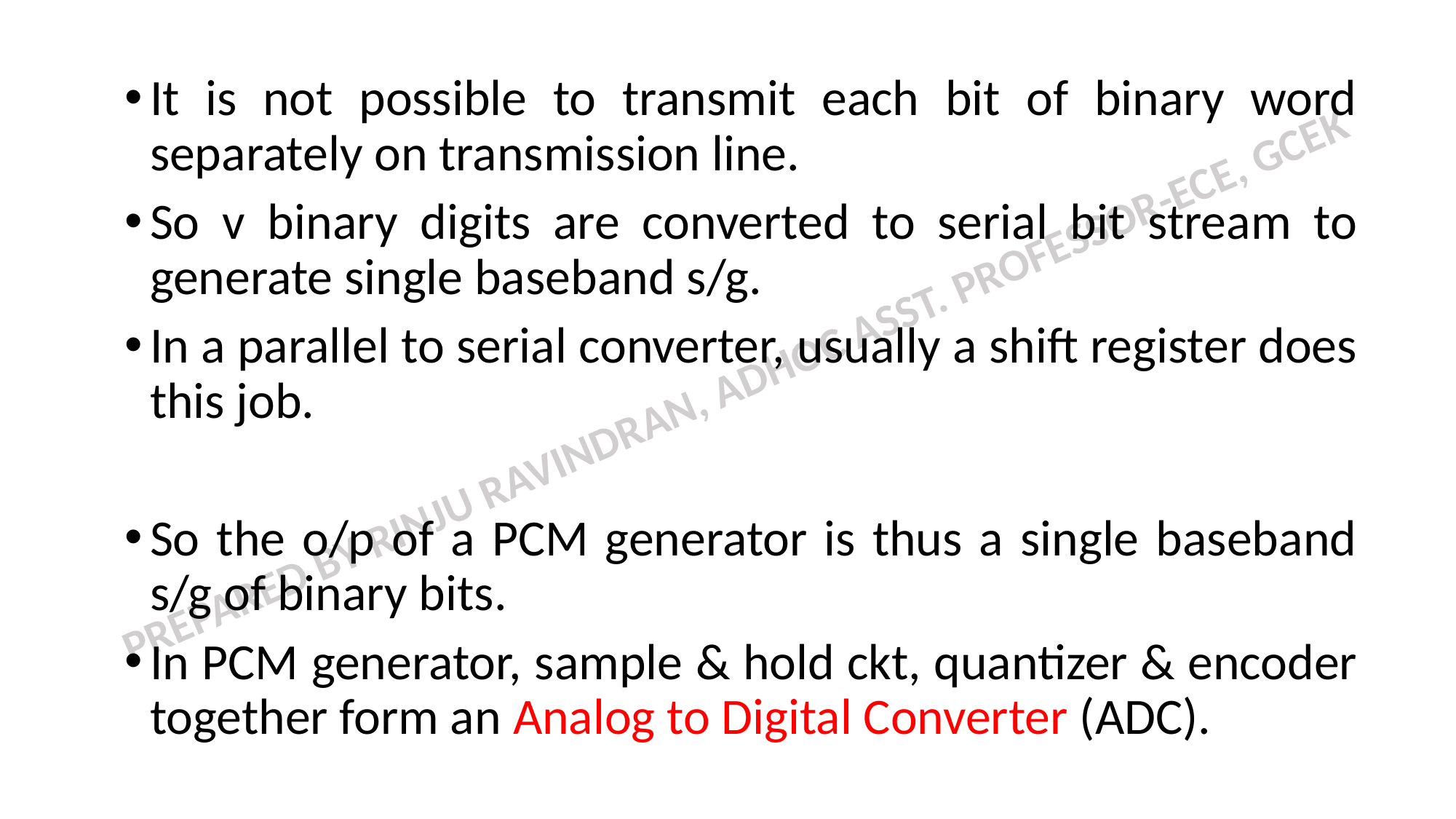

It is not possible to transmit each bit of binary word separately on transmission line.
So v binary digits are converted to serial bit stream to generate single baseband s/g.
In a parallel to serial converter, usually a shift register does this job.

So the o/p of a PCM generator is thus a single baseband s/g of binary bits.
In PCM generator, sample & hold ckt, quantizer & encoder together form an Analog to Digital Converter (ADC).